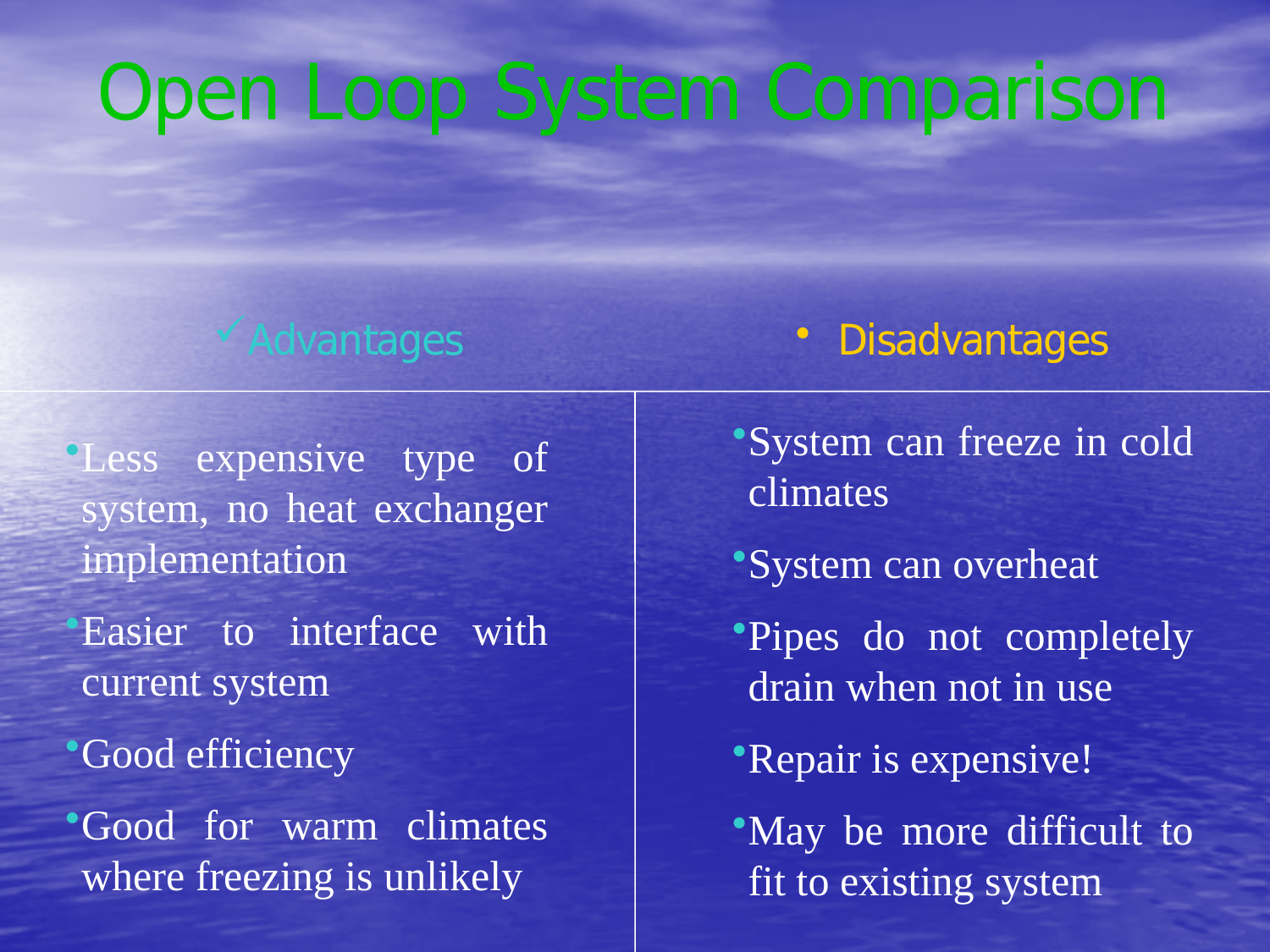

# Open Loop System Comparison
Advantages
 Disadvantages

System can freeze in cold climates
System can overheat
Pipes do not completely drain when not in use
Repair is expensive!
May be more difficult to fit to existing system
Less expensive type of system, no heat exchanger implementation
Easier to interface with current system
Good efficiency
Good for warm climates where freezing is unlikely